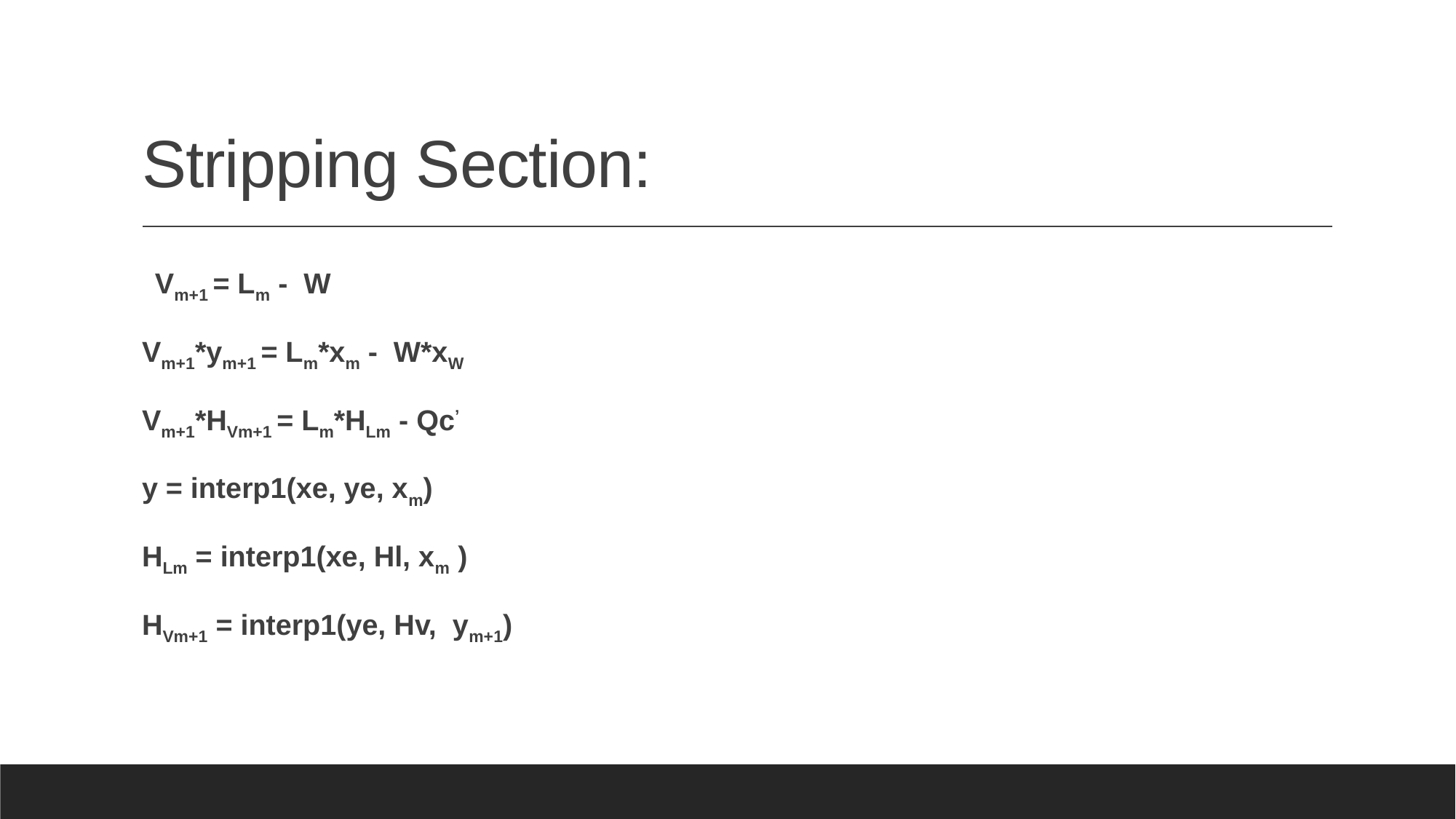

# Stripping Section:
   Vm+1 = Lm -  W
Vm+1*ym+1 = Lm*xm -  W*xW
Vm+1*HVm+1 = Lm*HLm - Qc’
y = interp1(xe, ye, xm)
HLm = interp1(xe, Hl, xm )
HVm+1 = interp1(ye, Hv,  ym+1)